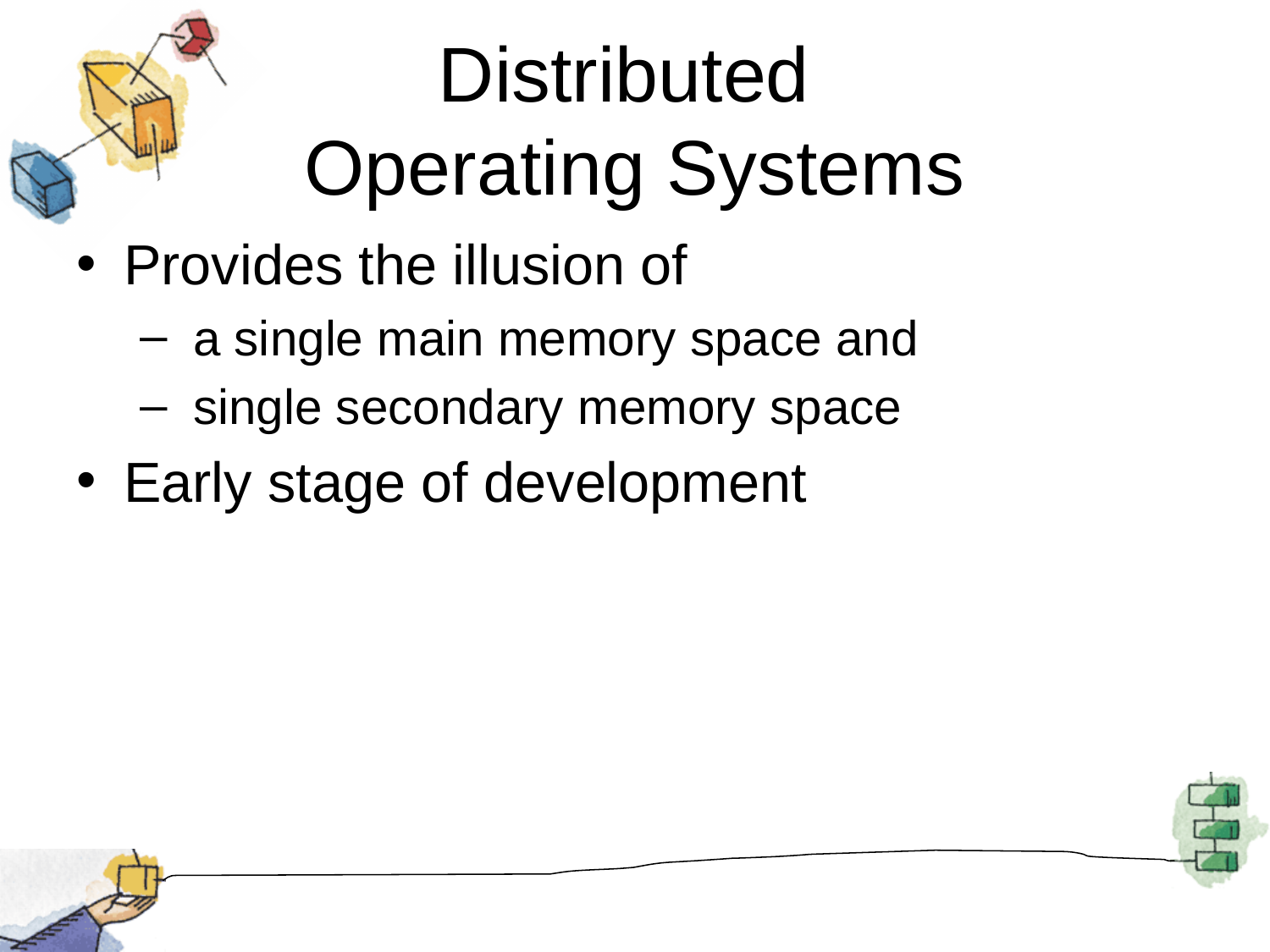

# Distributed Operating Systems
Provides the illusion of
 a single main memory space and
 single secondary memory space
Early stage of development